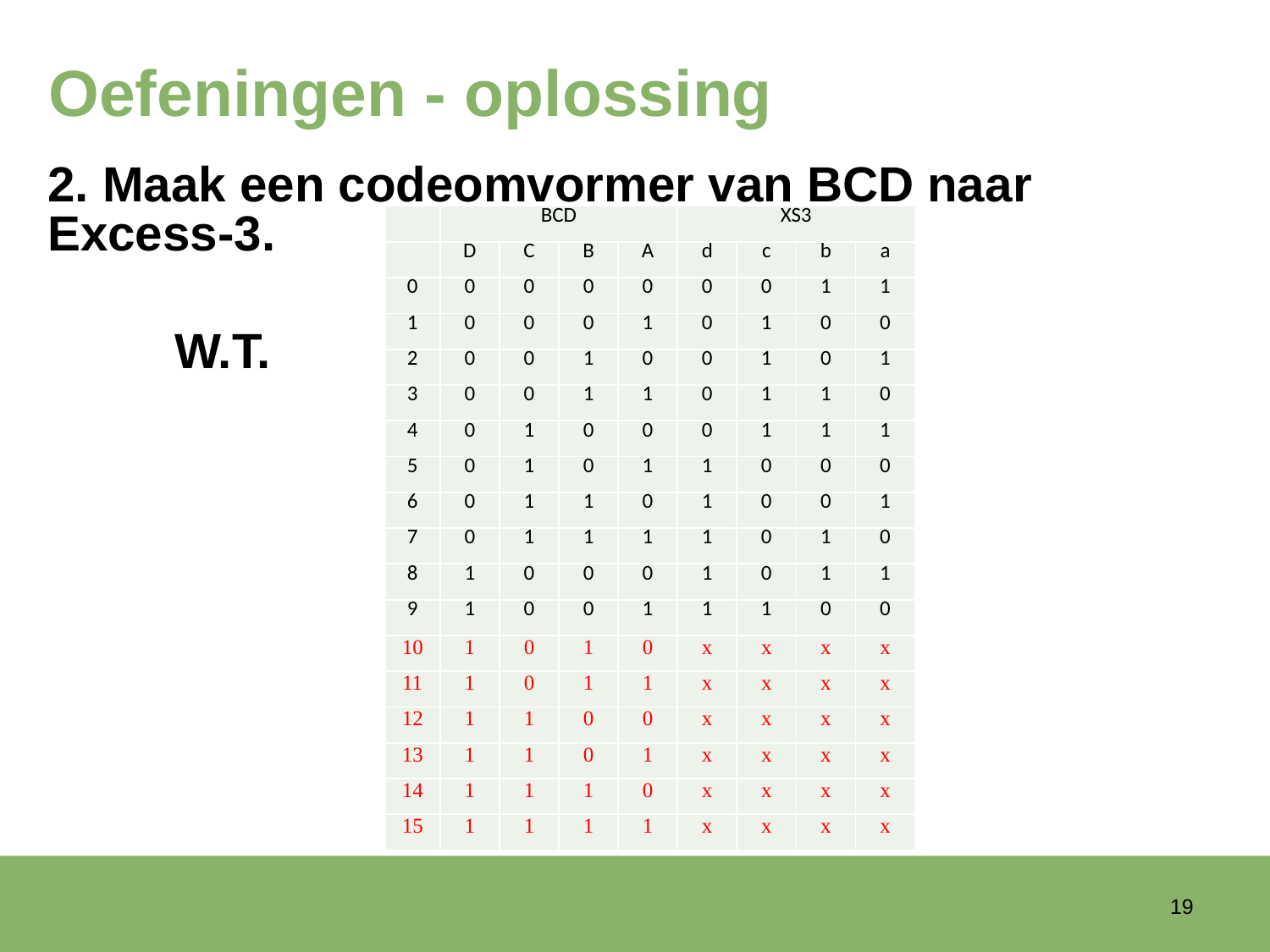

# Oefeningen - oplossing
2. Maak een codeomvormer van BCD naar Excess-3.

	W.T.

|  | BCD |  |  |  | XS3 |  |  |  |
| --- | --- | --- | --- | --- | --- | --- | --- | --- |
|  | D | C | B | A | d | c | b | a |
| 0 | 0 | 0 | 0 | 0 | 0 | 0 | 1 | 1 |
| 1 | 0 | 0 | 0 | 1 | 0 | 1 | 0 | 0 |
| 2 | 0 | 0 | 1 | 0 | 0 | 1 | 0 | 1 |
| 3 | 0 | 0 | 1 | 1 | 0 | 1 | 1 | 0 |
| 4 | 0 | 1 | 0 | 0 | 0 | 1 | 1 | 1 |
| 5 | 0 | 1 | 0 | 1 | 1 | 0 | 0 | 0 |
| 6 | 0 | 1 | 1 | 0 | 1 | 0 | 0 | 1 |
| 7 | 0 | 1 | 1 | 1 | 1 | 0 | 1 | 0 |
| 8 | 1 | 0 | 0 | 0 | 1 | 0 | 1 | 1 |
| 9 | 1 | 0 | 0 | 1 | 1 | 1 | 0 | 0 |
| 10 | 1 | 0 | 1 | 0 | x | x | x | x |
| 11 | 1 | 0 | 1 | 1 | x | x | x | x |
| 12 | 1 | 1 | 0 | 0 | x | x | x | x |
| 13 | 1 | 1 | 0 | 1 | x | x | x | x |
| 14 | 1 | 1 | 1 | 0 | x | x | x | x |
| 15 | 1 | 1 | 1 | 1 | x | x | x | x |
19